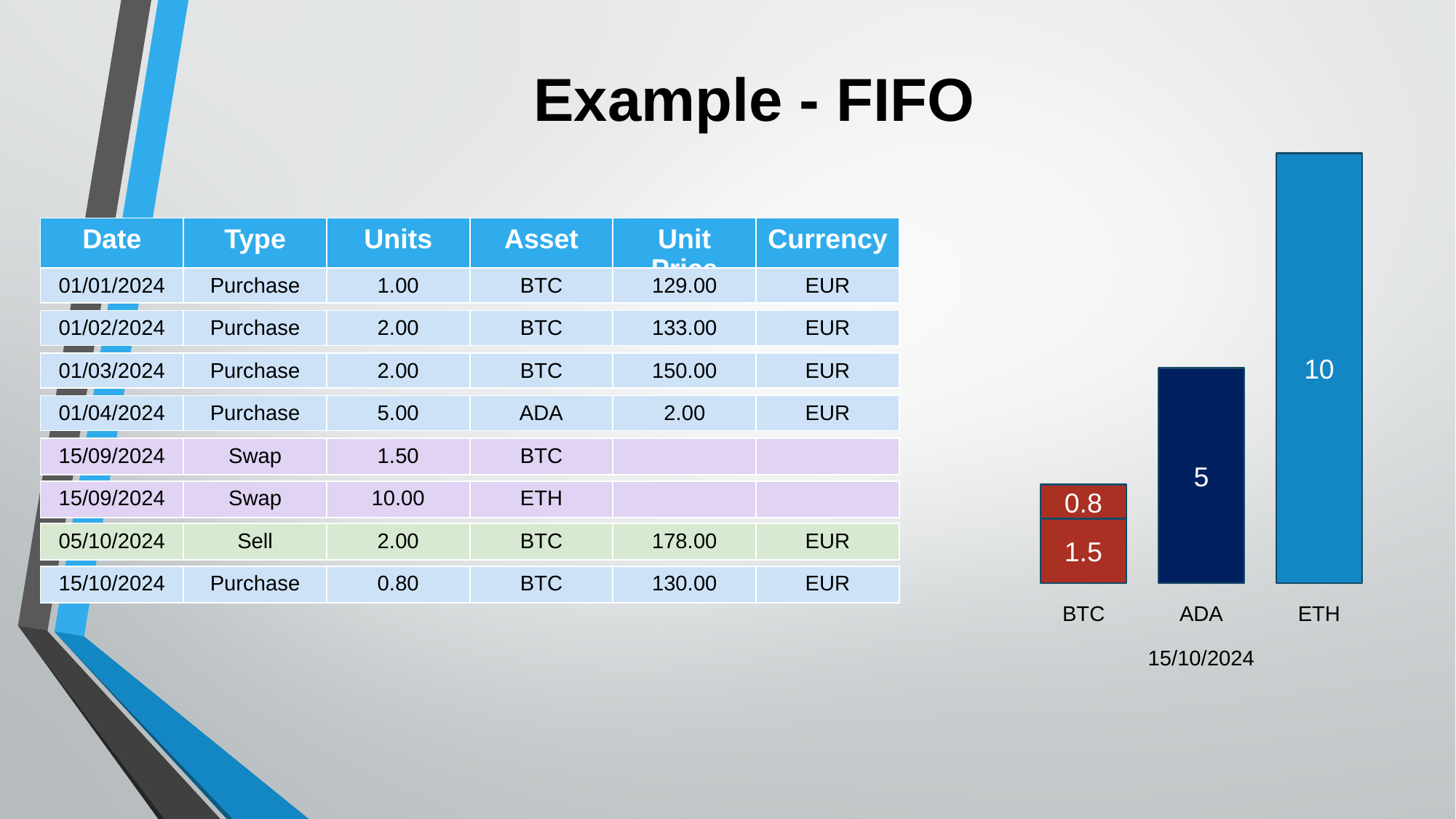

# Example - FIFO
10
| Date | Type | Units | Asset | Unit Price | Currency |
| --- | --- | --- | --- | --- | --- |
| 01/01/2024 | Purchase | 1.00 | BTC | 129.00 | EUR |
| --- | --- | --- | --- | --- | --- |
| 01/02/2024 | Purchase | 2.00 | BTC | 133.00 | EUR |
| --- | --- | --- | --- | --- | --- |
| 01/03/2024 | Purchase | 2.00 | BTC | 150.00 | EUR |
| --- | --- | --- | --- | --- | --- |
5
| 01/04/2024 | Purchase | 5.00 | ADA | 2.00 | EUR |
| --- | --- | --- | --- | --- | --- |
| 15/09/2024 | Swap | 1.50 | BTC |  |  |
| --- | --- | --- | --- | --- | --- |
| 15/09/2024 | Swap | 10.00 | ETH |  |  |
| --- | --- | --- | --- | --- | --- |
0.8
1.5
| 05/10/2024 | Sell | 2.00 | BTC | 178.00 | EUR |
| --- | --- | --- | --- | --- | --- |
| 15/10/2024 | Purchase | 0.80 | BTC | 130.00 | EUR |
| --- | --- | --- | --- | --- | --- |
ETH
BTC
ADA
15/10/2024